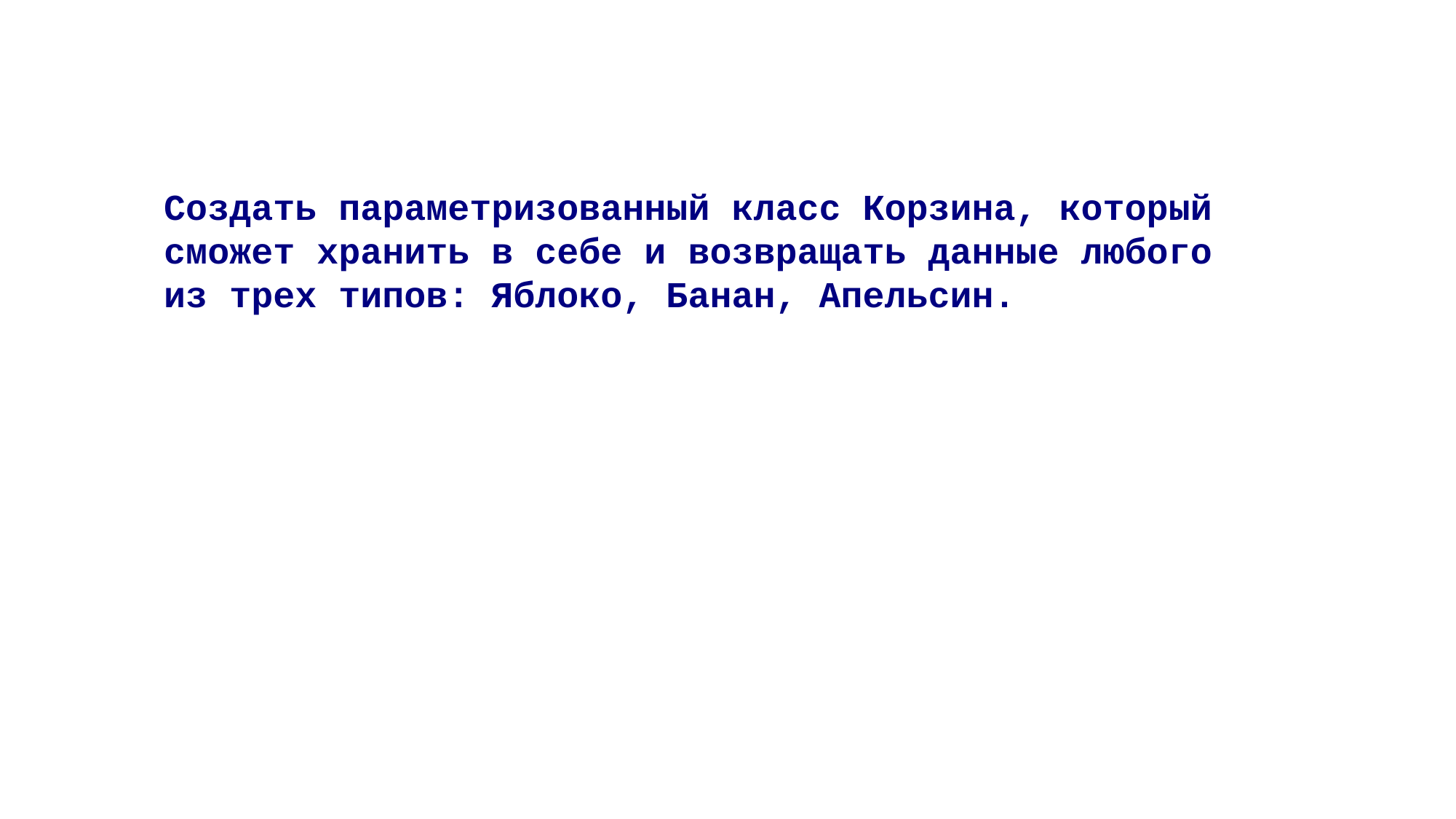

Создать параметризованный класс Корзина, который сможет хранить в себе и возвращать данные любого из трех типов: Яблоко, Банан, Апельсин.